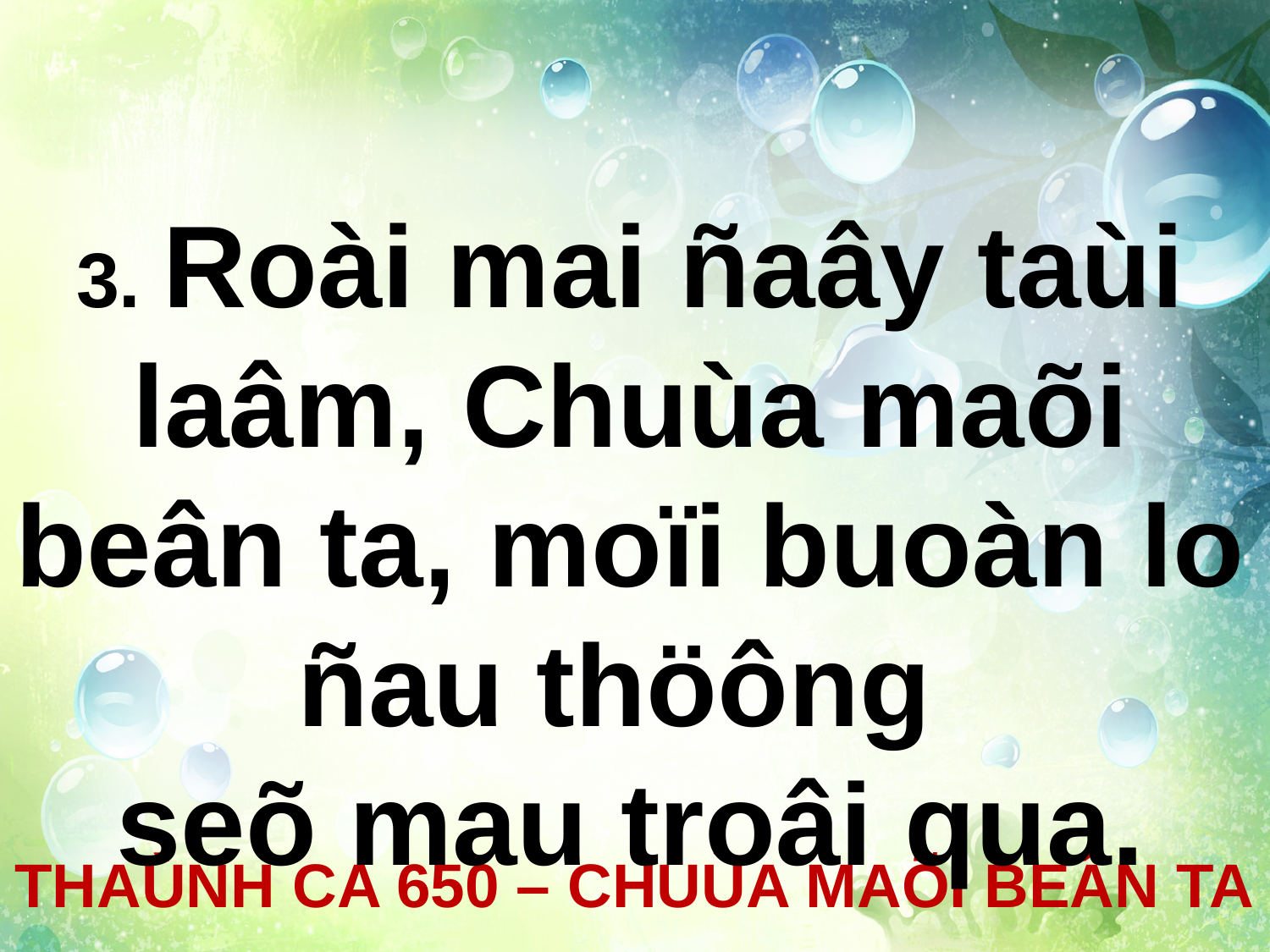

3. Roài mai ñaây taùi laâm, Chuùa maõi beân ta, moïi buoàn lo ñau thöông
seõ mau troâi qua.
THAÙNH CA 650 – CHUÙA MAÕI BEÂN TA